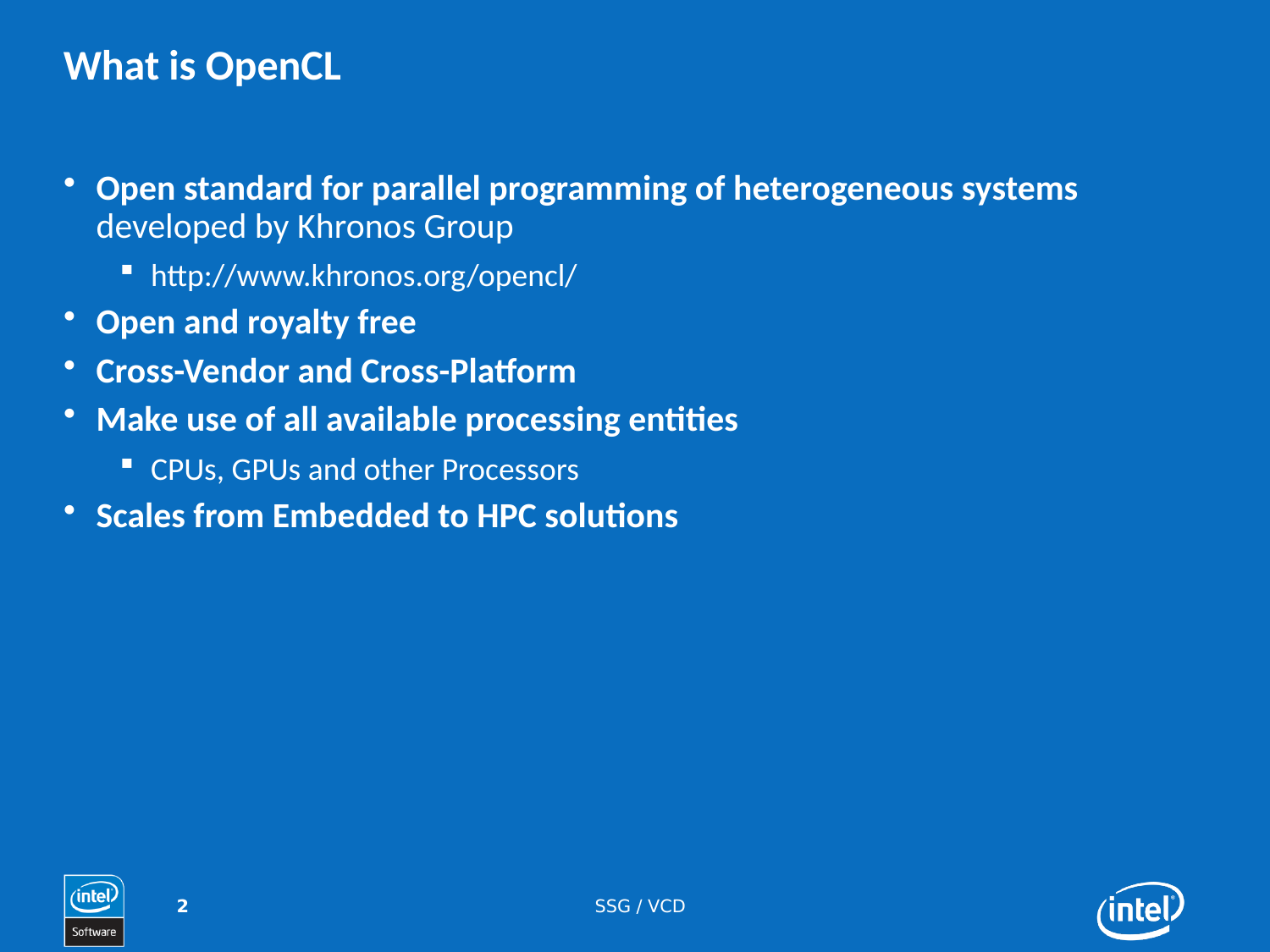

# What is OpenCL
Open standard for parallel programming of heterogeneous systems developed by Khronos Group
http://www.khronos.org/opencl/
Open and royalty free
Cross-Vendor and Cross-Platform
Make use of all available processing entities
CPUs, GPUs and other Processors
Scales from Embedded to HPC solutions
2